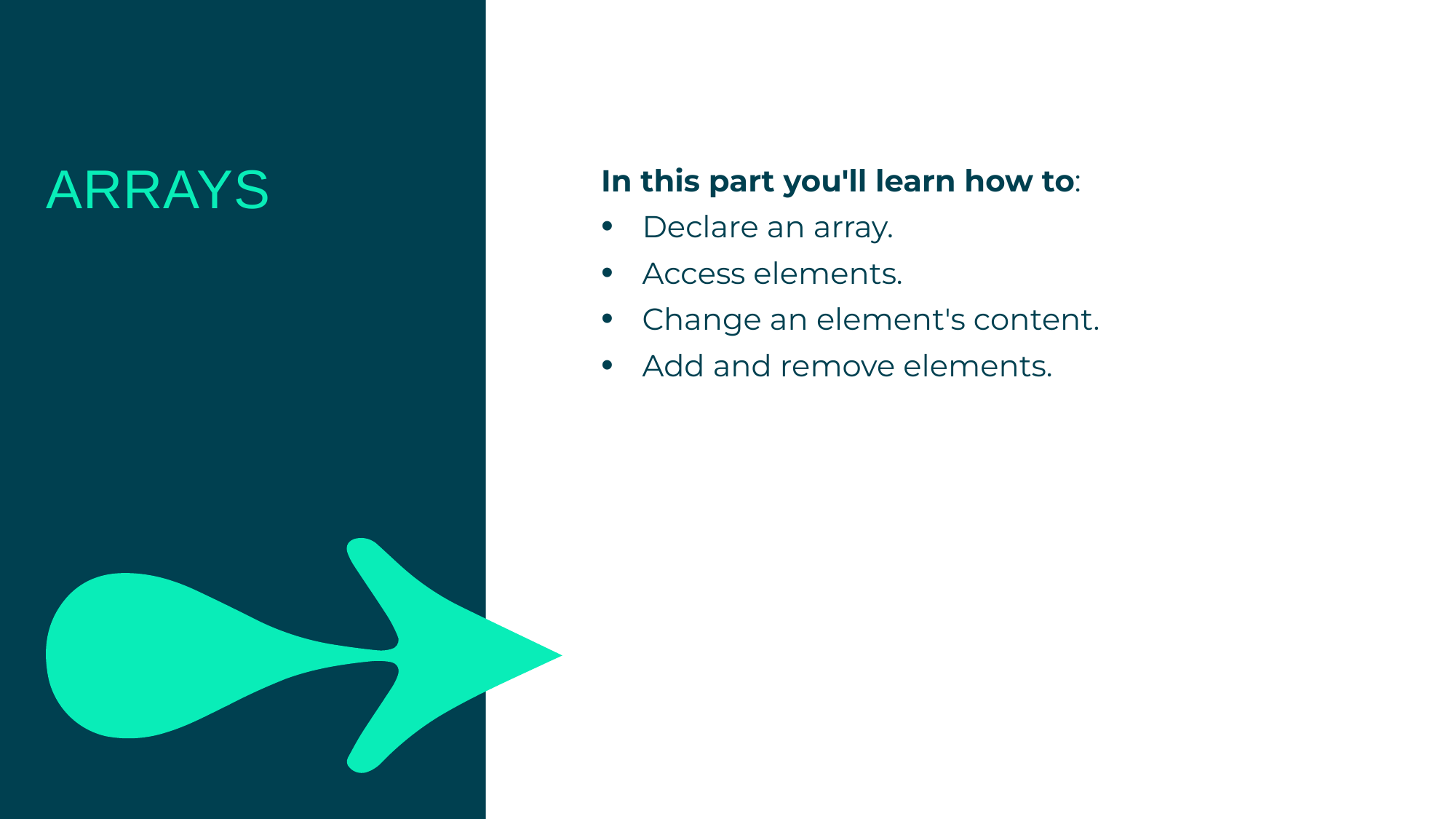

Arrays
In this part you'll learn how to:
Declare an array.
Access elements.
Change an element's content.
Add and remove elements.